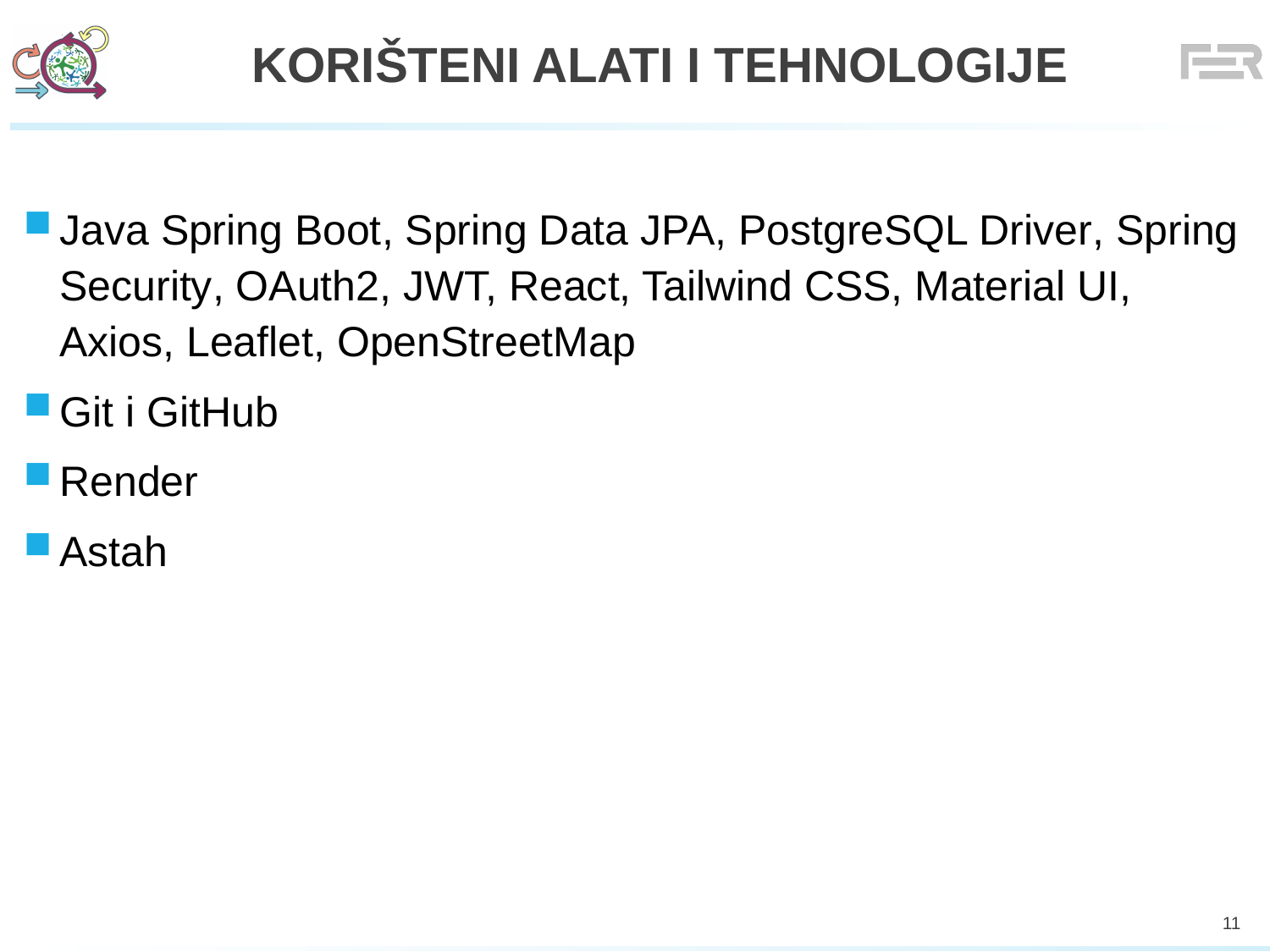

# Korišteni alati i tehnologije

Java Spring Boot, Spring Data JPA, PostgreSQL Driver, Spring Security, OAuth2, JWT, React, Tailwind CSS, Material UI, Axios, Leaflet, OpenStreetMap
Git i GitHub
Render
Astah

11